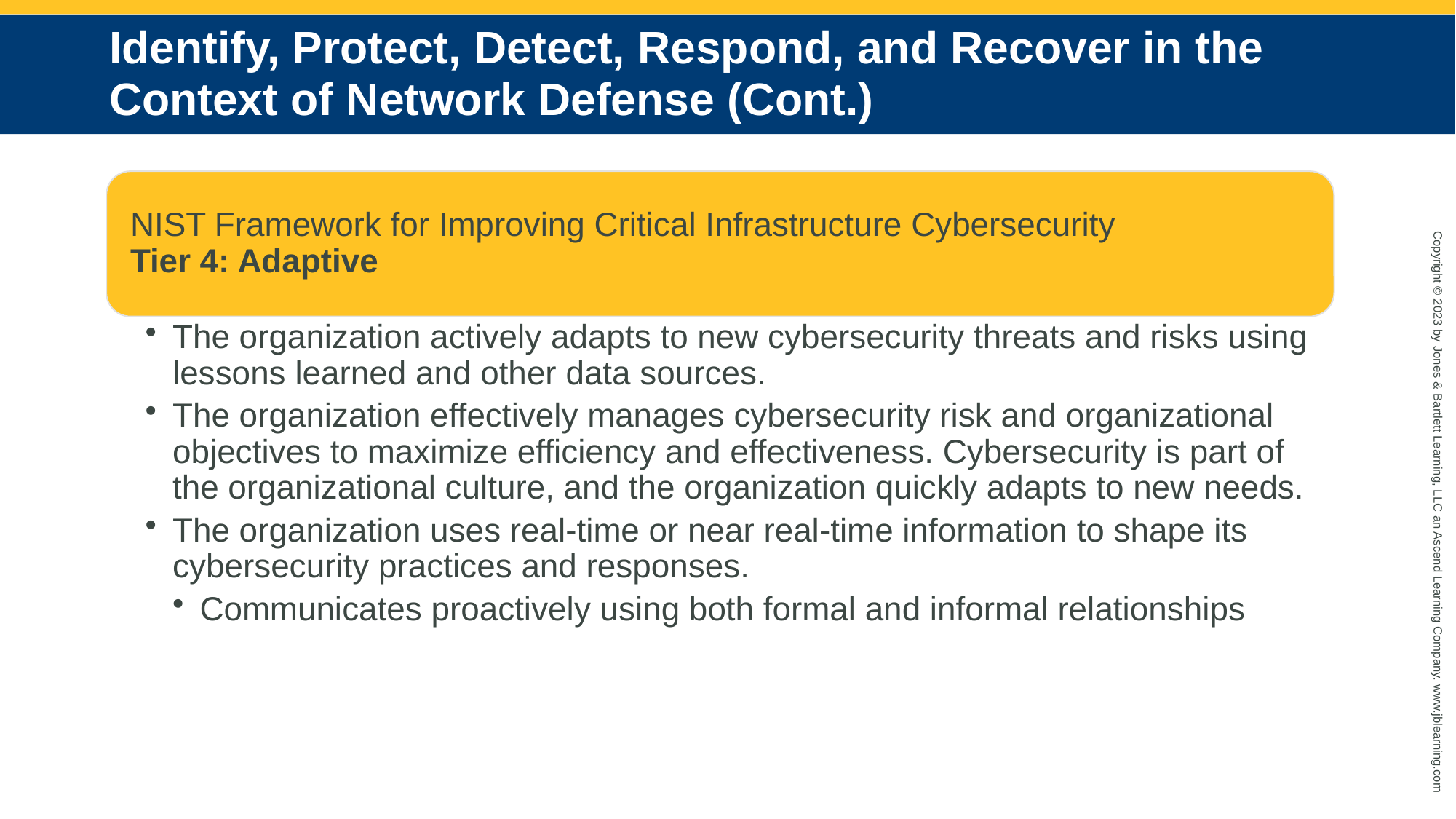

# Identify, Protect, Detect, Respond, and Recover in the Context of Network Defense (Cont.)
NIST Framework for Improving Critical Infrastructure Cybersecurity
Tier 4: Adaptive
The organization actively adapts to new cybersecurity threats and risks using lessons learned and other data sources.
The organization effectively manages cybersecurity risk and organizational objectives to maximize efficiency and effectiveness. Cybersecurity is part of the organizational culture, and the organization quickly adapts to new needs.
The organization uses real-time or near real-time information to shape its cybersecurity practices and responses.
Communicates proactively using both formal and informal relationships